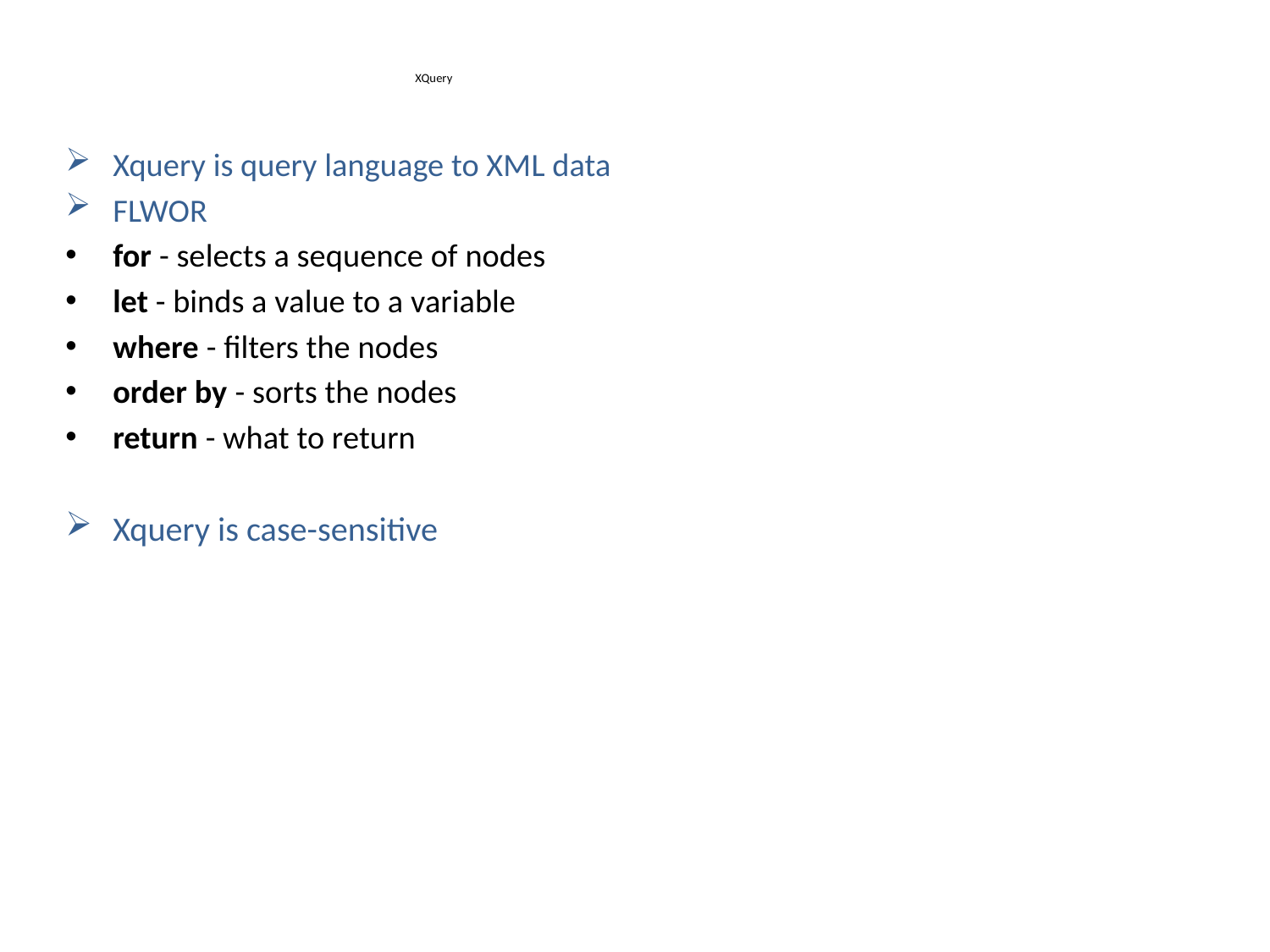

# XQuery
Xquery is query language to XML data
FLWOR
for - selects a sequence of nodes
let - binds a value to a variable
where - filters the nodes
order by - sorts the nodes
return - what to return

Xquery is case-sensitive